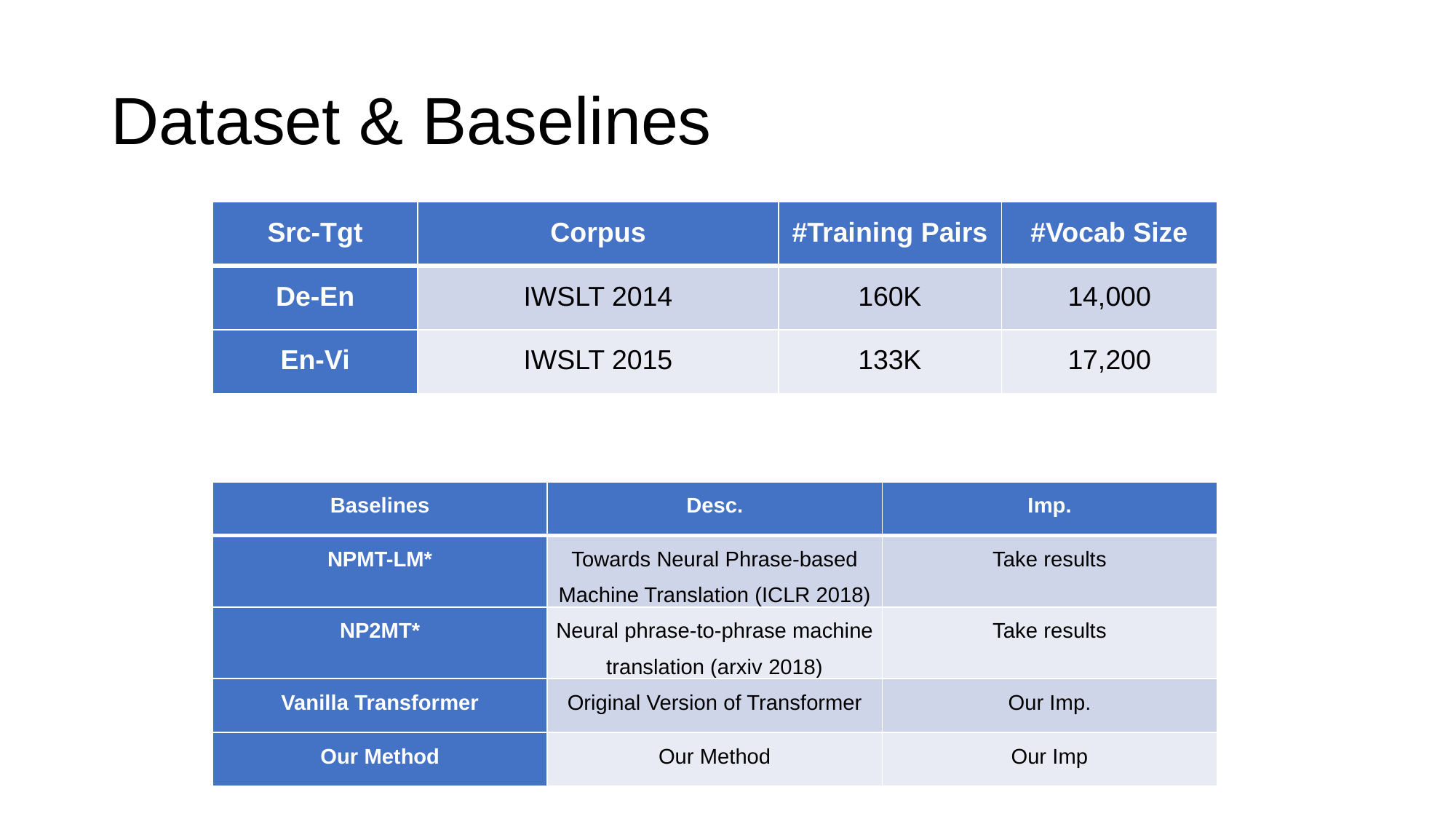

# Dataset & Baselines
| Src-Tgt | Corpus | #Training Pairs | #Vocab Size |
| --- | --- | --- | --- |
| De-En | IWSLT 2014 | 160K | 14,000 |
| En-Vi | IWSLT 2015 | 133K | 17,200 |
| Baselines | Desc. | Imp. |
| --- | --- | --- |
| NPMT-LM\* | Towards Neural Phrase-based Machine Translation (ICLR 2018) | Take results |
| NP2MT\* | Neural phrase-to-phrase machine translation (arxiv 2018) | Take results |
| Vanilla Transformer | Original Version of Transformer | Our Imp. |
| Our Method | Our Method | Our Imp |